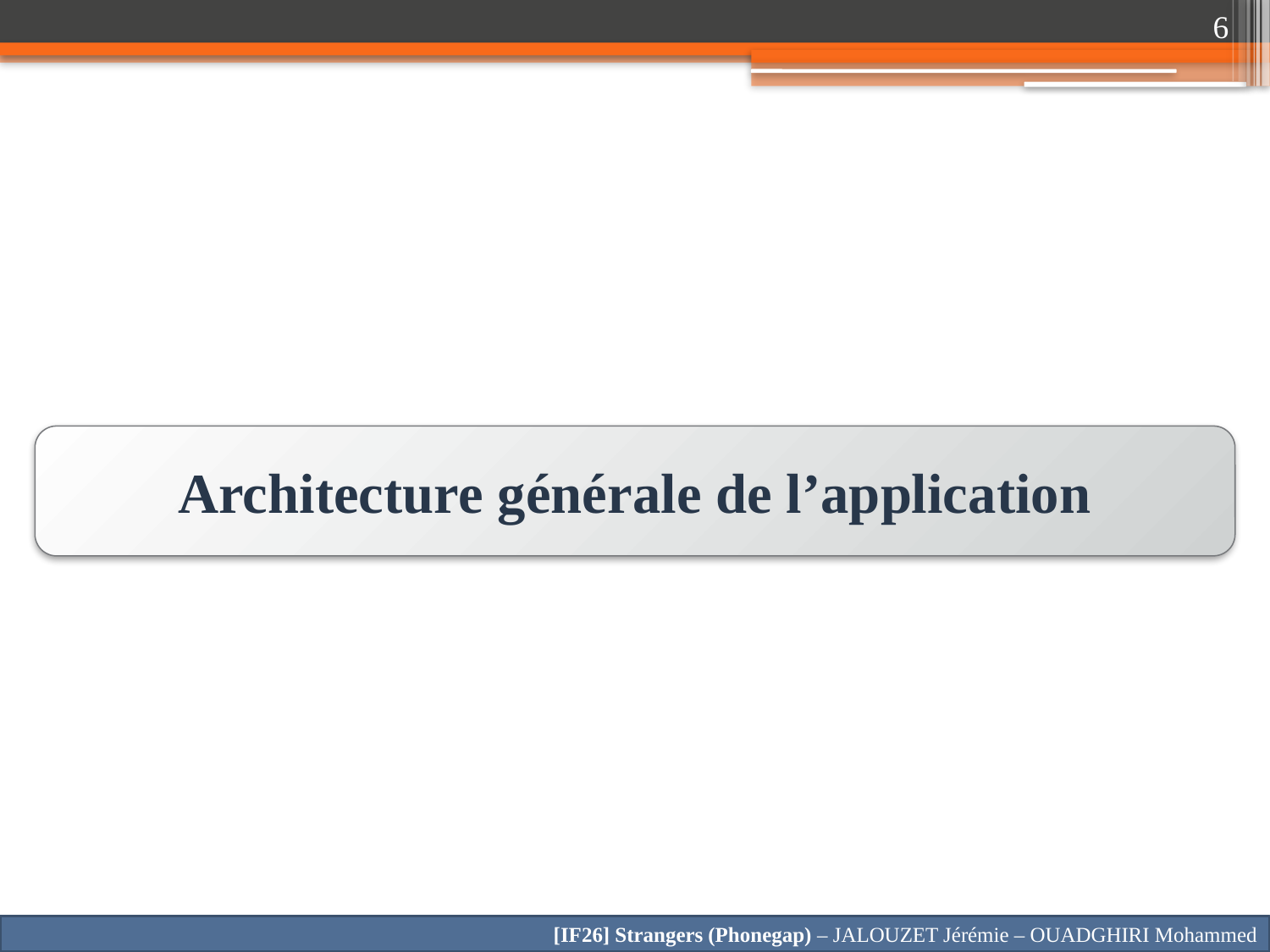

6
Architecture générale de l’application
[IF26] Strangers (Phonegap) – JALOUZET Jérémie – OUADGHIRI Mohammed